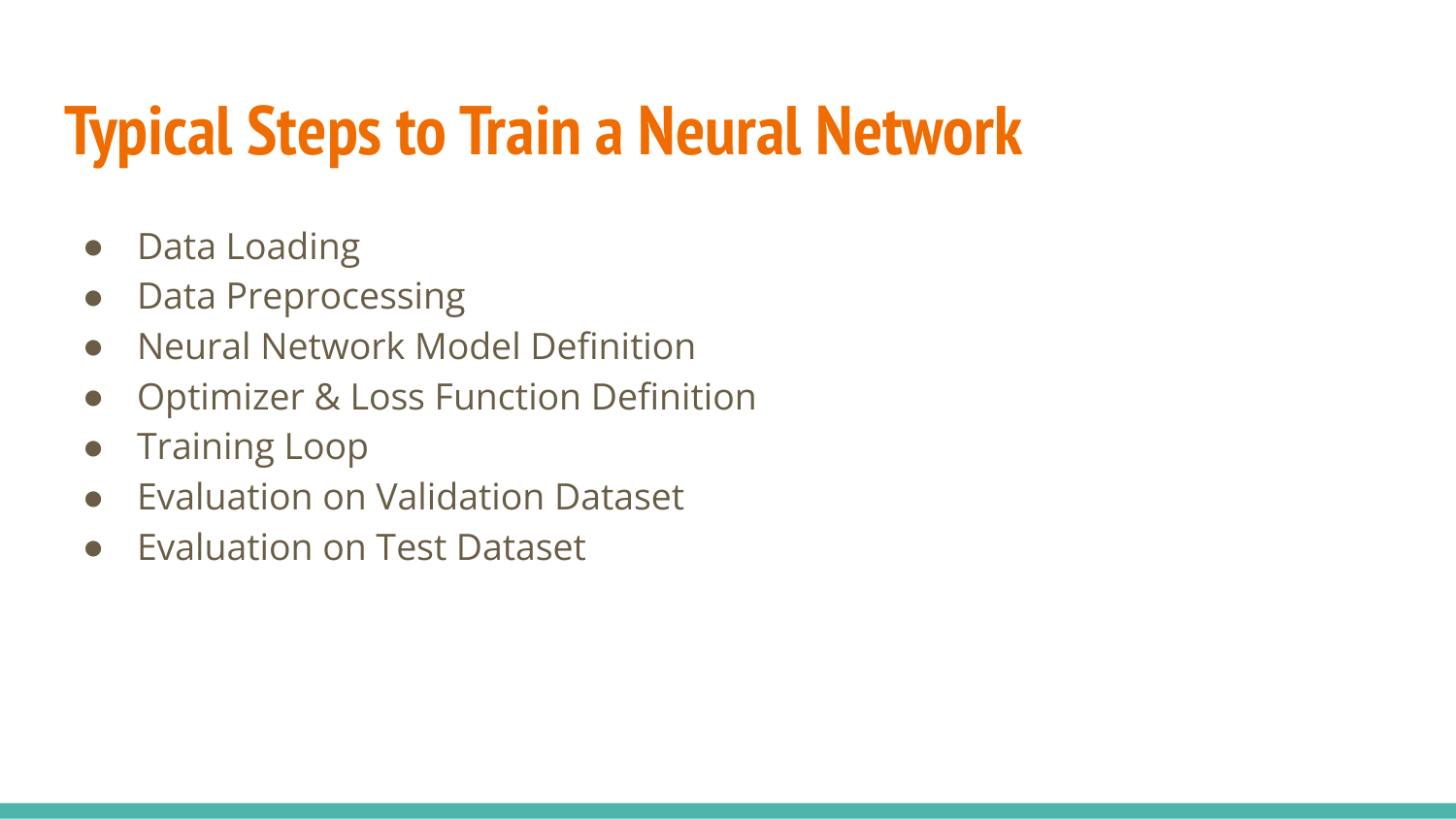

# Typical Steps to Train a Neural Network
Data Loading
Data Preprocessing
Neural Network Model Definition
Optimizer & Loss Function Definition
Training Loop
Evaluation on Validation Dataset
Evaluation on Test Dataset